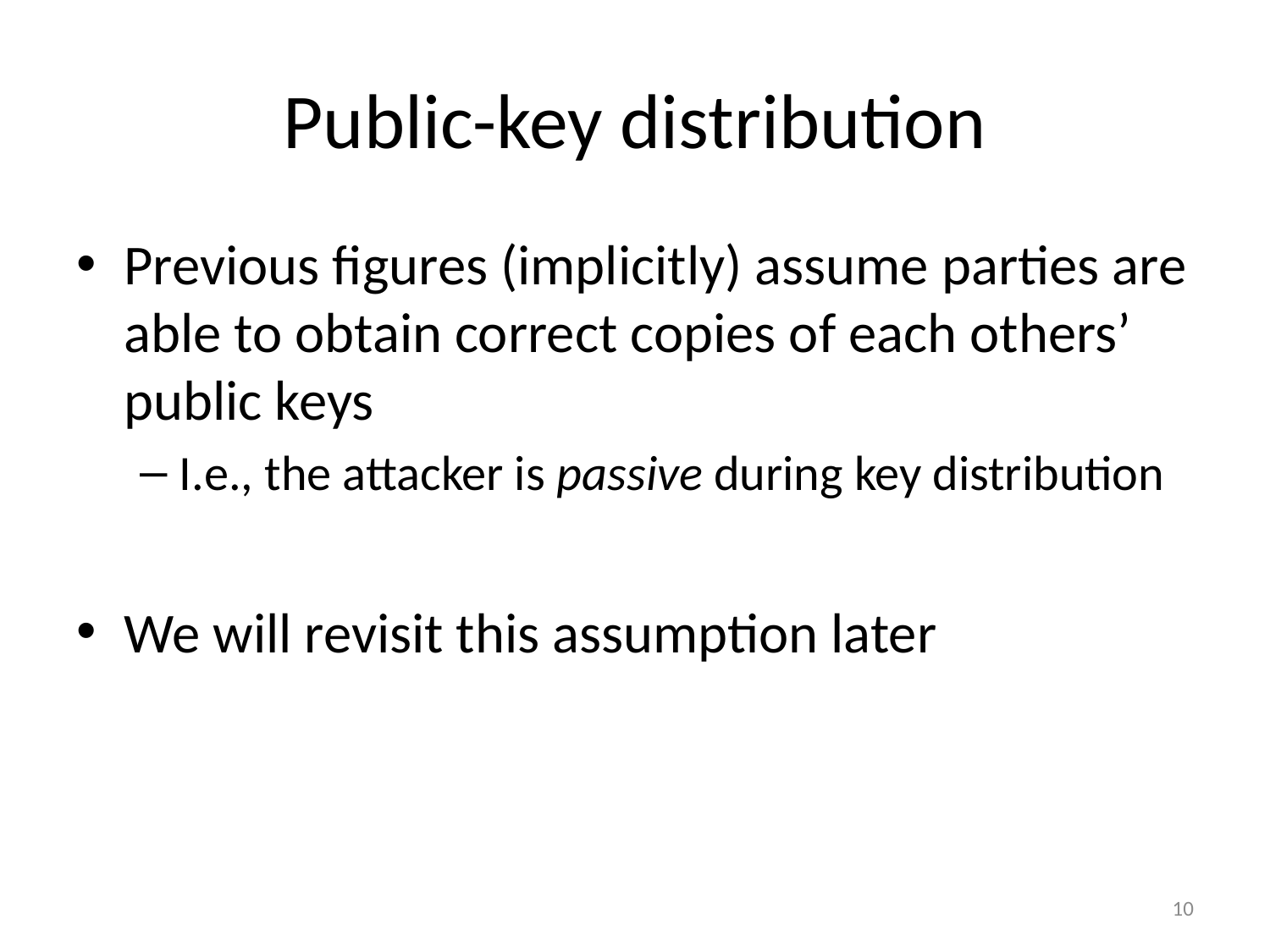

# Public-key distribution
Previous figures (implicitly) assume parties are able to obtain correct copies of each others’ public keys
I.e., the attacker is passive during key distribution

We will revisit this assumption later

10